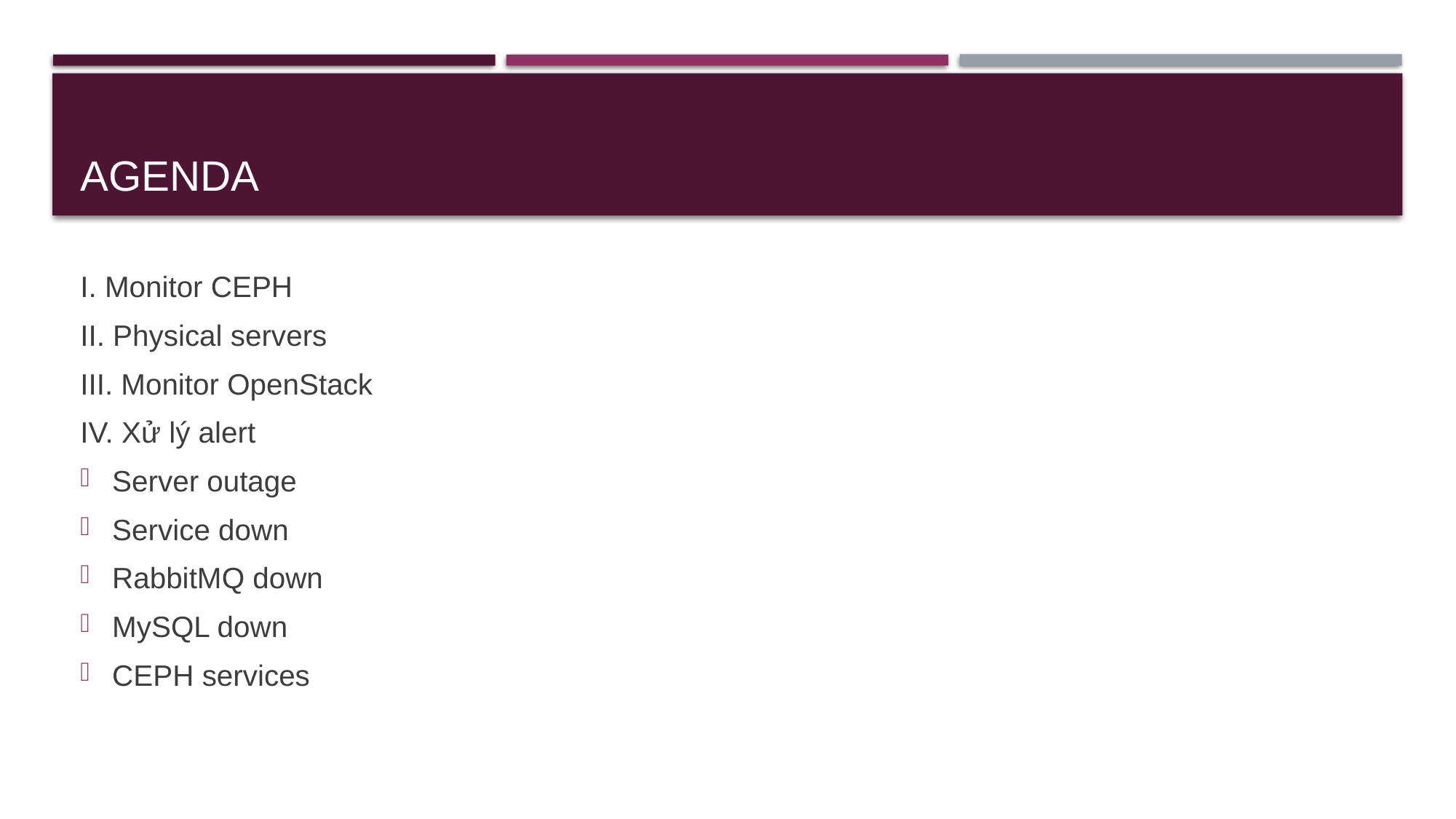

# AGENDA
I. Monitor CEPH
II. Physical servers
III. Monitor OpenStack
IV. Xử lý alert
Server outage
Service down
RabbitMQ down
MySQL down
CEPH services